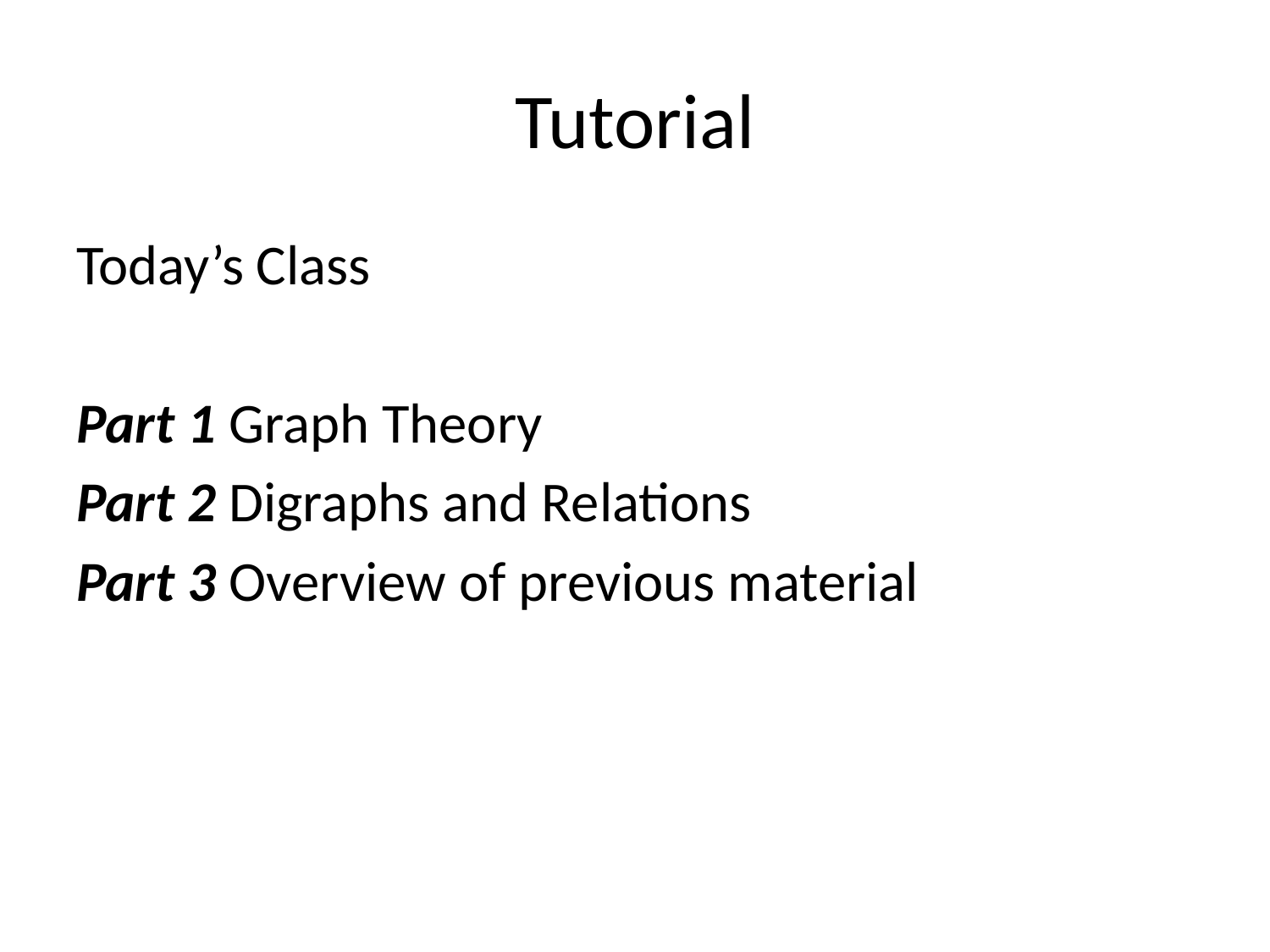

# Tutorial
Today’s Class

Part 1 Graph Theory
Part 2 Digraphs and Relations
Part 3 Overview of previous material